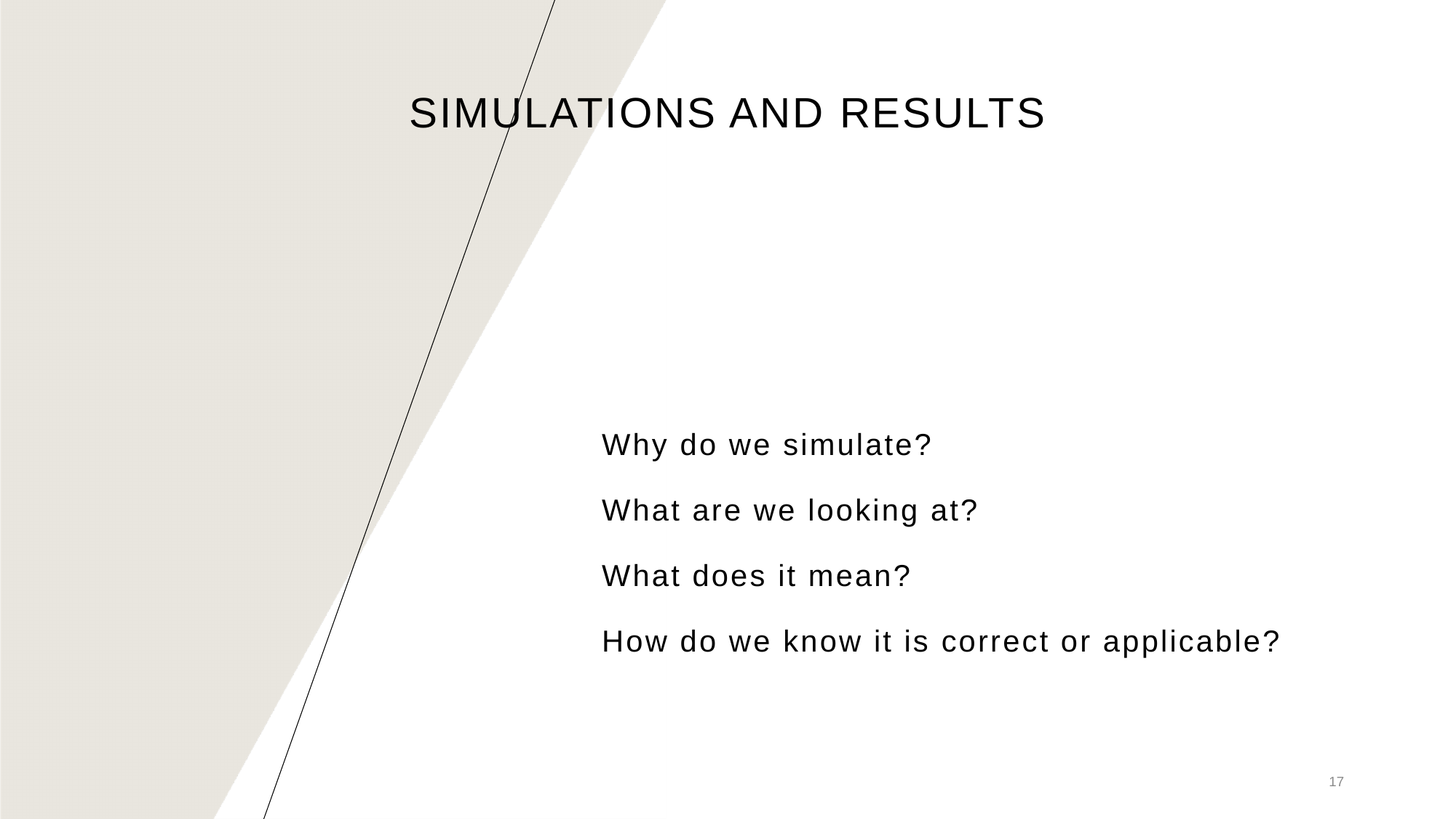

Simulations and results
# Why do we simulate? What are we looking at? What does it mean? How do we know it is correct or applicable?
17